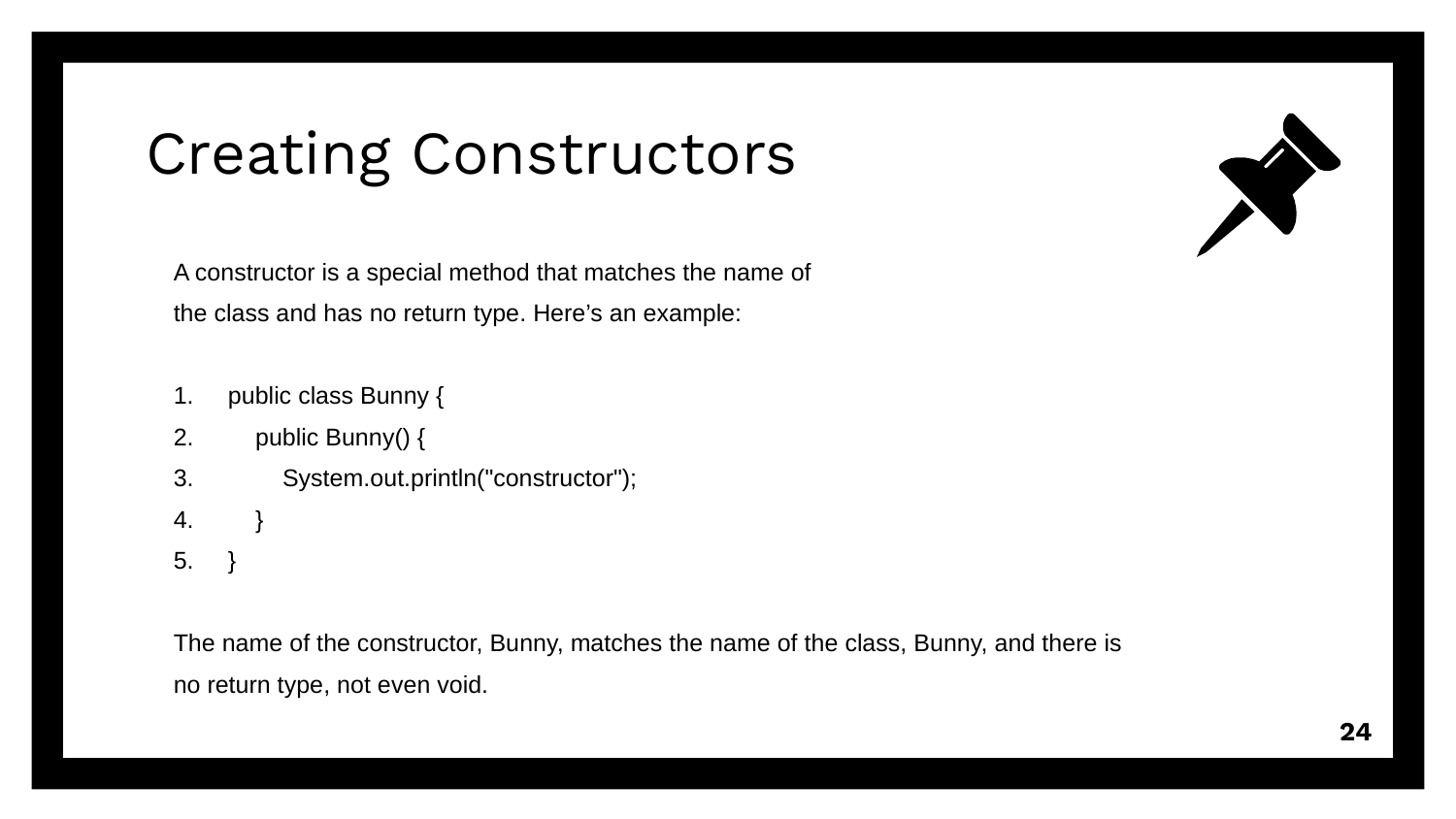

# Creating Constructors

A constructor is a special method that matches the name of
the class and has no return type. Here’s an example:

public class Bunny {
    public Bunny() {
        System.out.println("constructor");
    }
}

The name of the constructor, Bunny, matches the name of the class, Bunny, and there is
no return type, not even void.

24